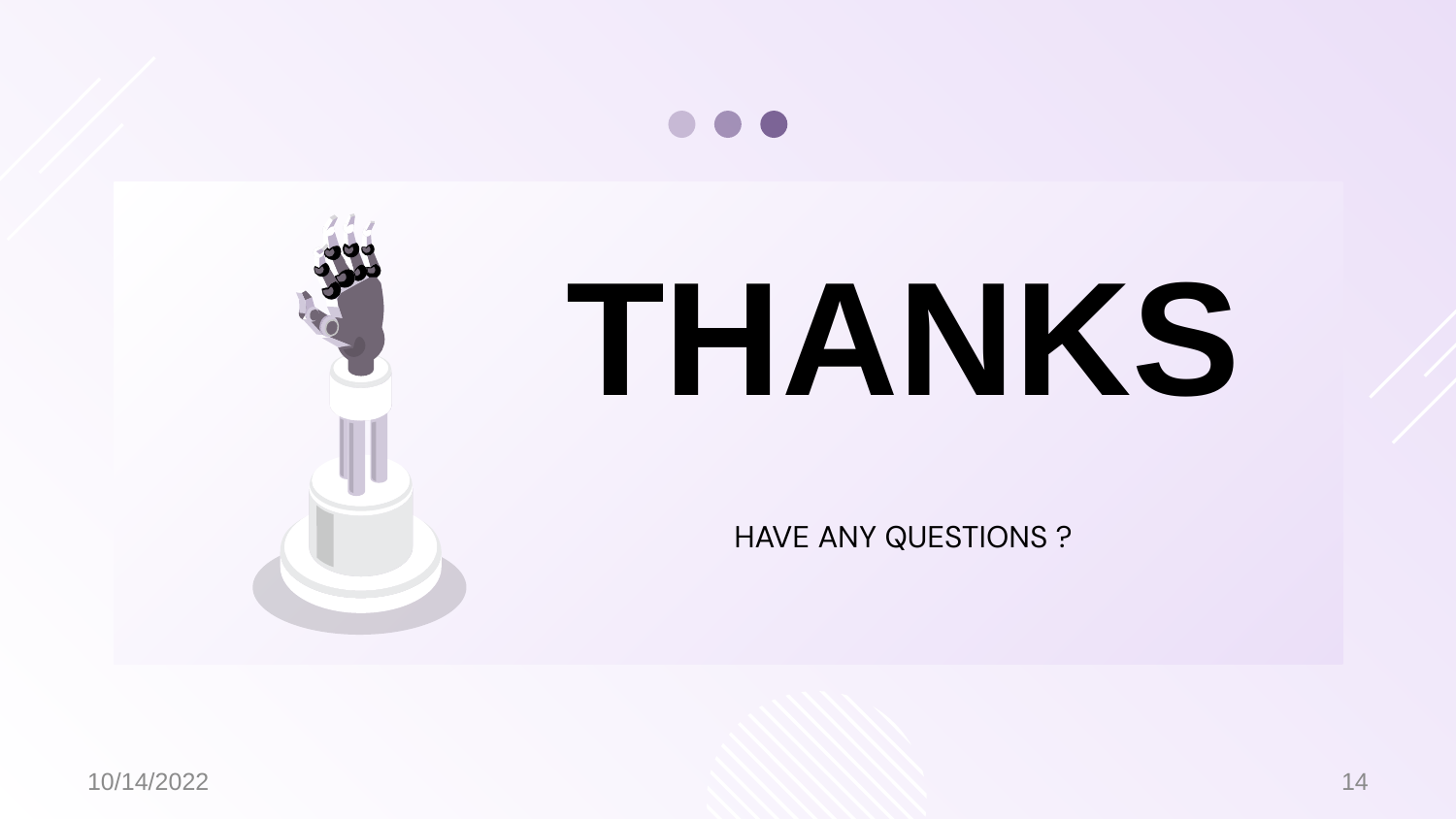

# THANKS
HAVE ANY QUESTIONS ?
10/14/2022

14